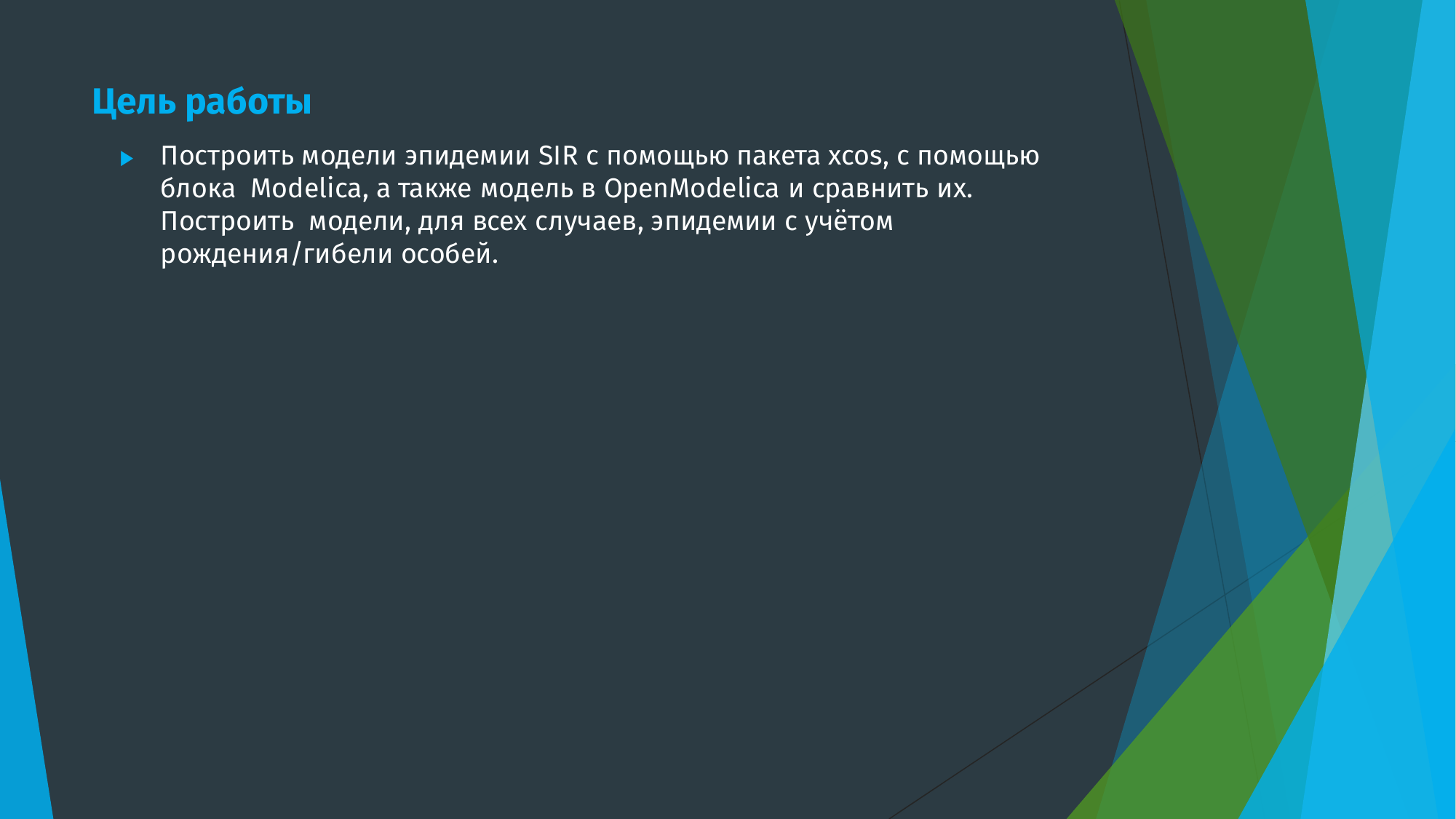

Цель работы
▶	Построить модели эпидемии SIR с помощью пакета xcos, с помощью блока  Modelica, а также модель в OpenModelica и сравнить их. Построить  модели, для всех случаев, эпидемии с учётом рождения/гибели особей.